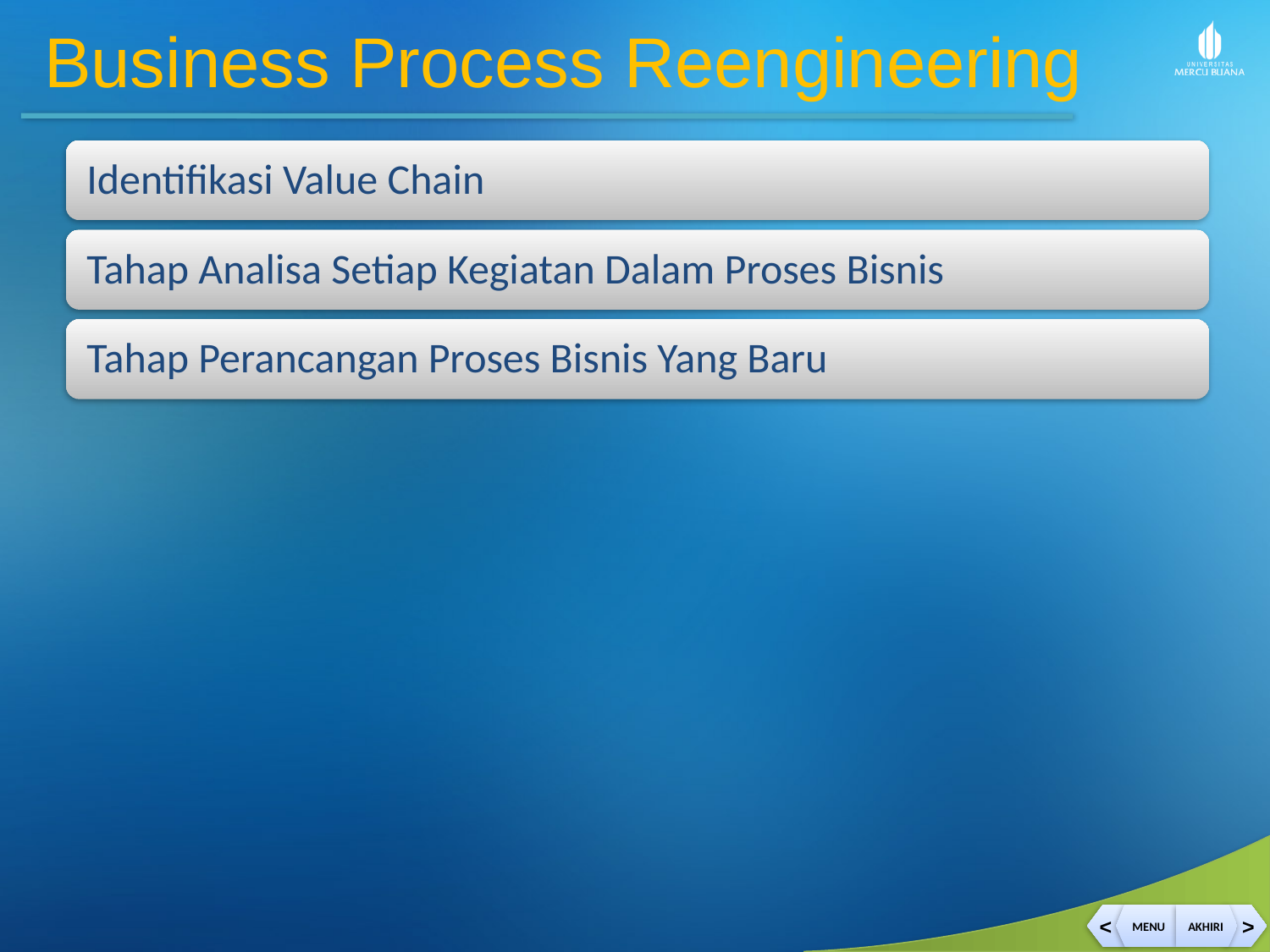

Business Process Reengineering

Identifikasi Value Chain
Tahap Analisa Setiap Kegiatan Dalam Proses Bisnis
Tahap Perancangan Proses Bisnis Yang Baru